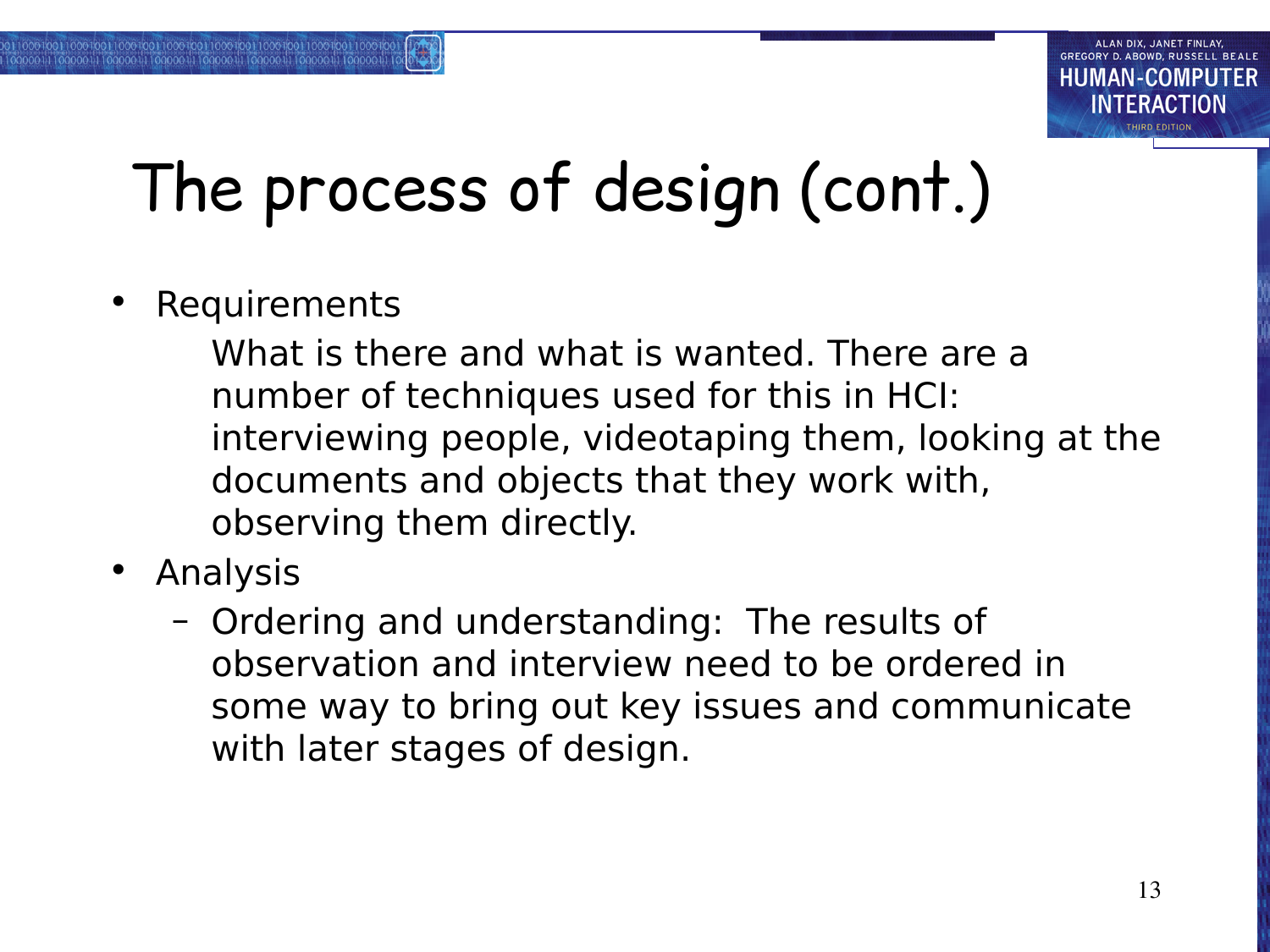

The process of design (cont.)
Requirements
What is there and what is wanted. There are a number of techniques used for this in HCI: interviewing people, videotaping them, looking at the documents and objects that they work with, observing them directly.
Analysis
Ordering and understanding:  The results of observation and interview need to be ordered in some way to bring out key issues and communicate with later stages of design.
13